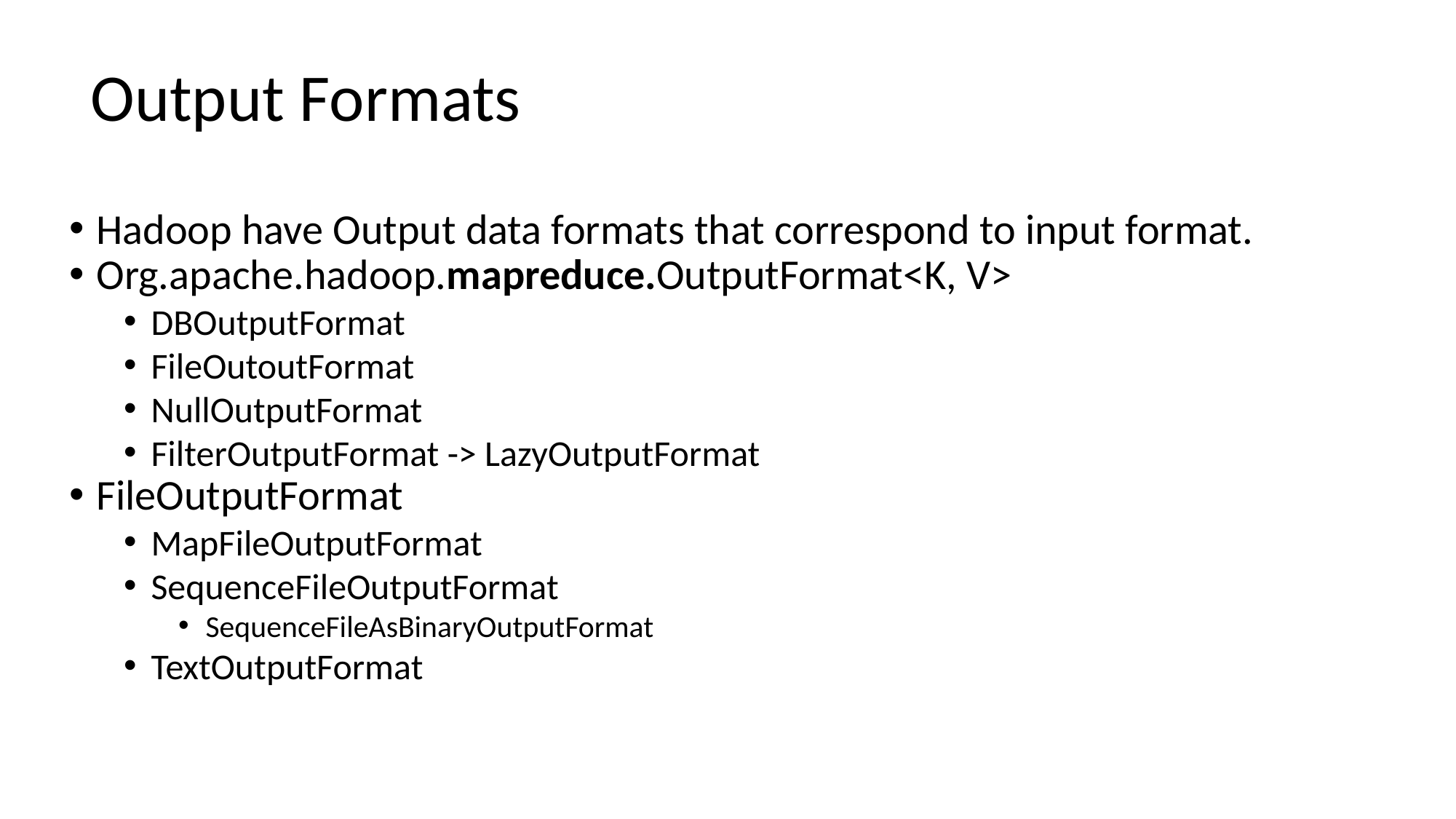

Output Formats
Hadoop have Output data formats that correspond to input format.
Org.apache.hadoop.mapreduce.OutputFormat<K, V>
DBOutputFormat
FileOutoutFormat
NullOutputFormat
FilterOutputFormat -> LazyOutputFormat
FileOutputFormat
MapFileOutputFormat
SequenceFileOutputFormat
SequenceFileAsBinaryOutputFormat
TextOutputFormat